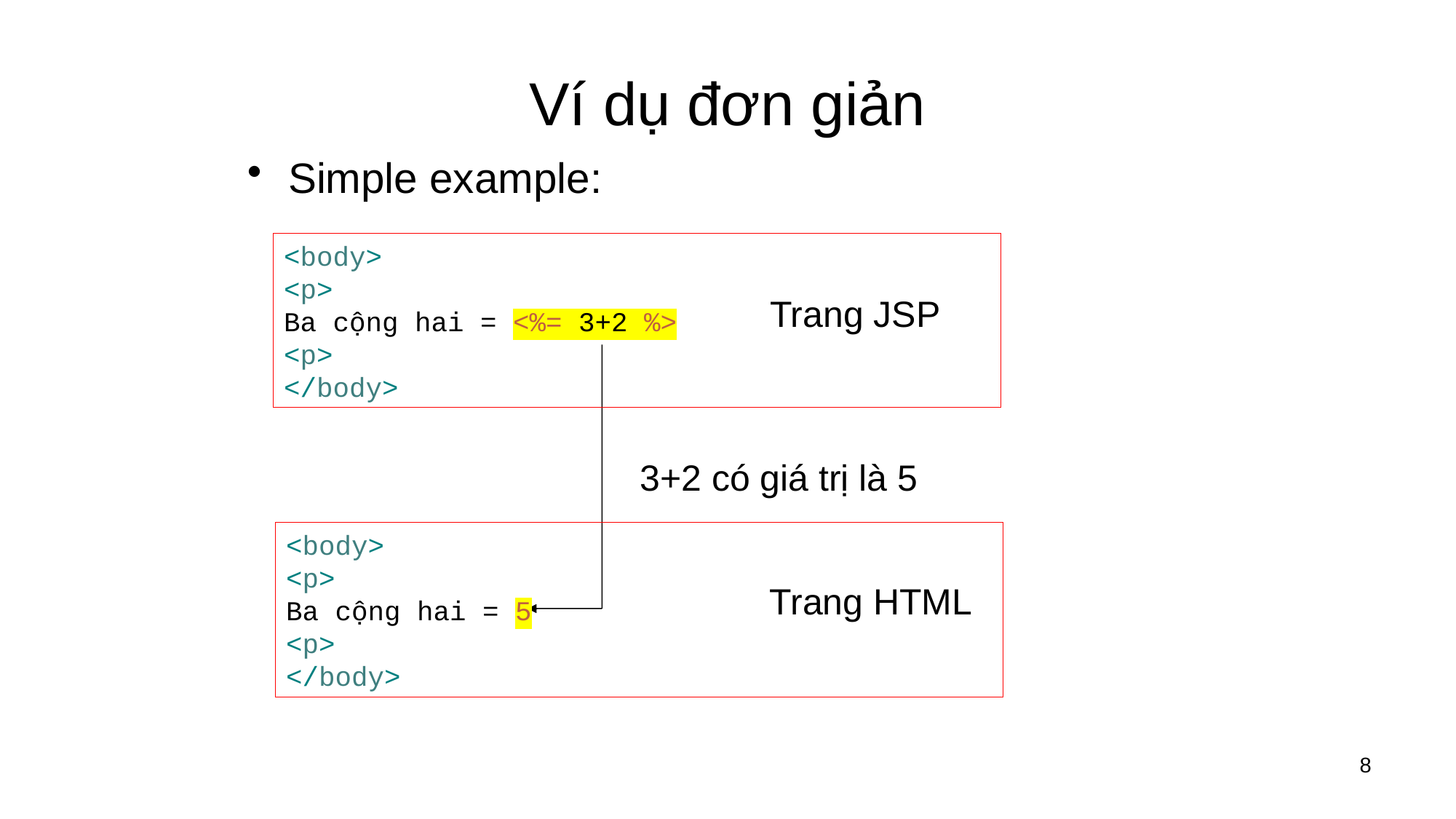

# Ví dụ đơn giản
Simple example:
<body>
<p>
Ba cộng hai = <%= 3+2 %>
<p>
</body>
Trang JSP

3+2 có giá trị là 5
<body>
<p>
Ba cộng hai = 5
<p>
</body>
Trang HTML

8